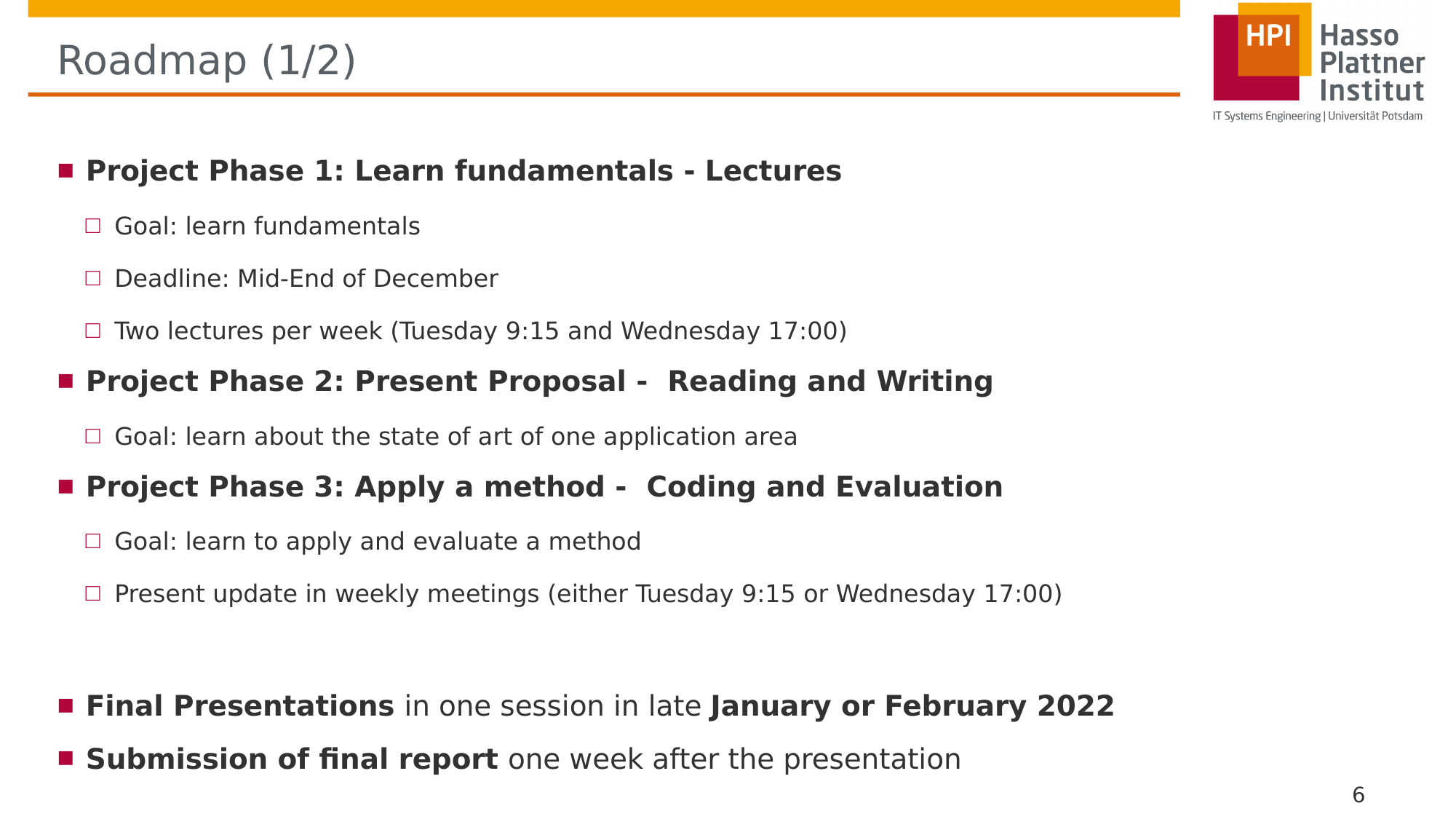

# Roadmap (1/2)
Project Phase 1: Learn fundamentals - Lectures
Goal: learn fundamentals
Deadline: Mid-End of December
Two lectures per week (Tuesday 9:15 and Wednesday 17:00)
Project Phase 2: Present Proposal -  Reading and Writing
Goal: learn about the state of art of one application area
Project Phase 3: Apply a method -  Coding and Evaluation
Goal: learn to apply and evaluate a method
Present update in weekly meetings (either Tuesday 9:15 or Wednesday 17:00)

Final Presentations in one session in late January or February 2022
Submission of final report one week after the presentation
6